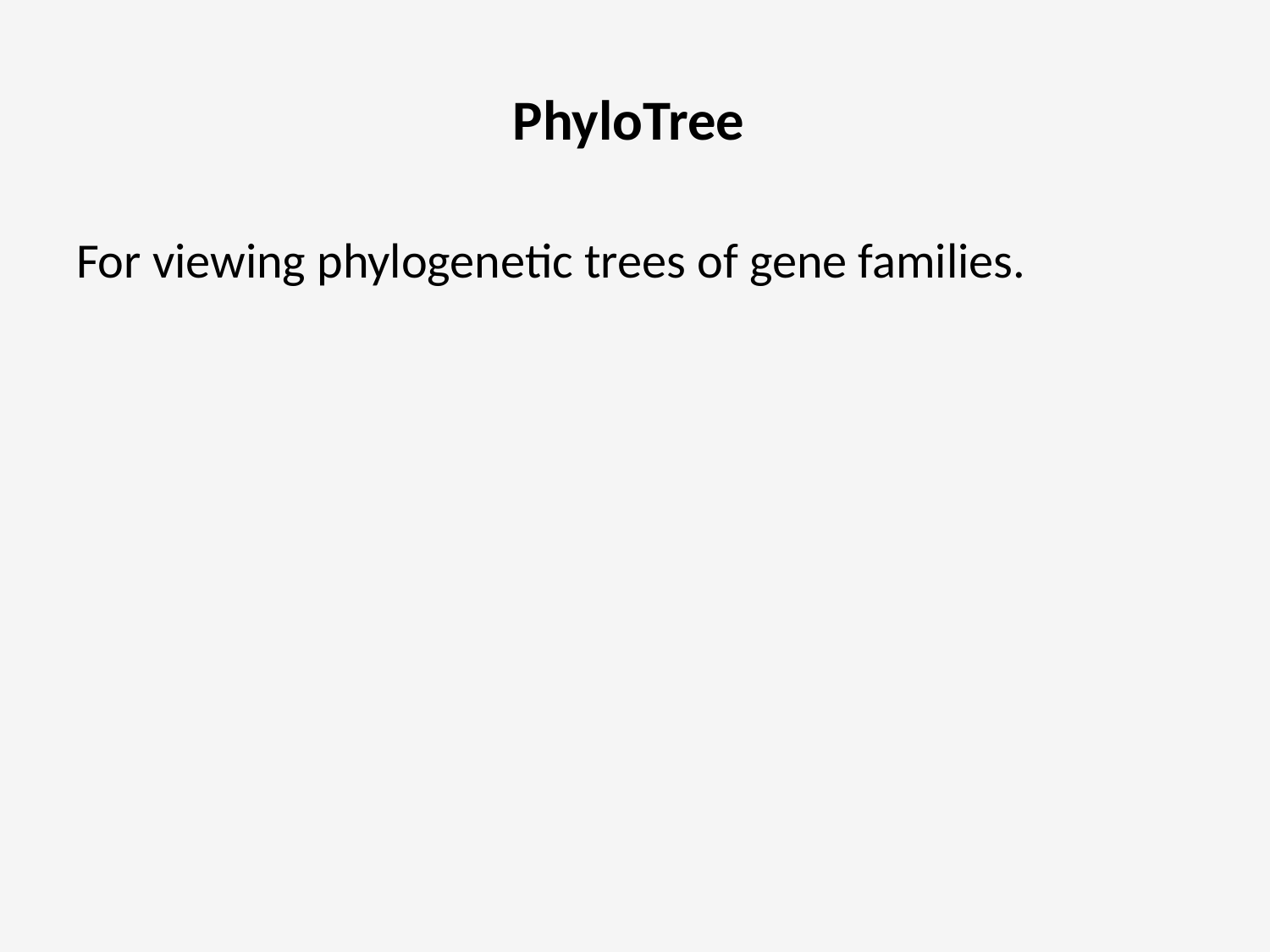

# PhyloTree
For viewing phylogenetic trees of gene families.